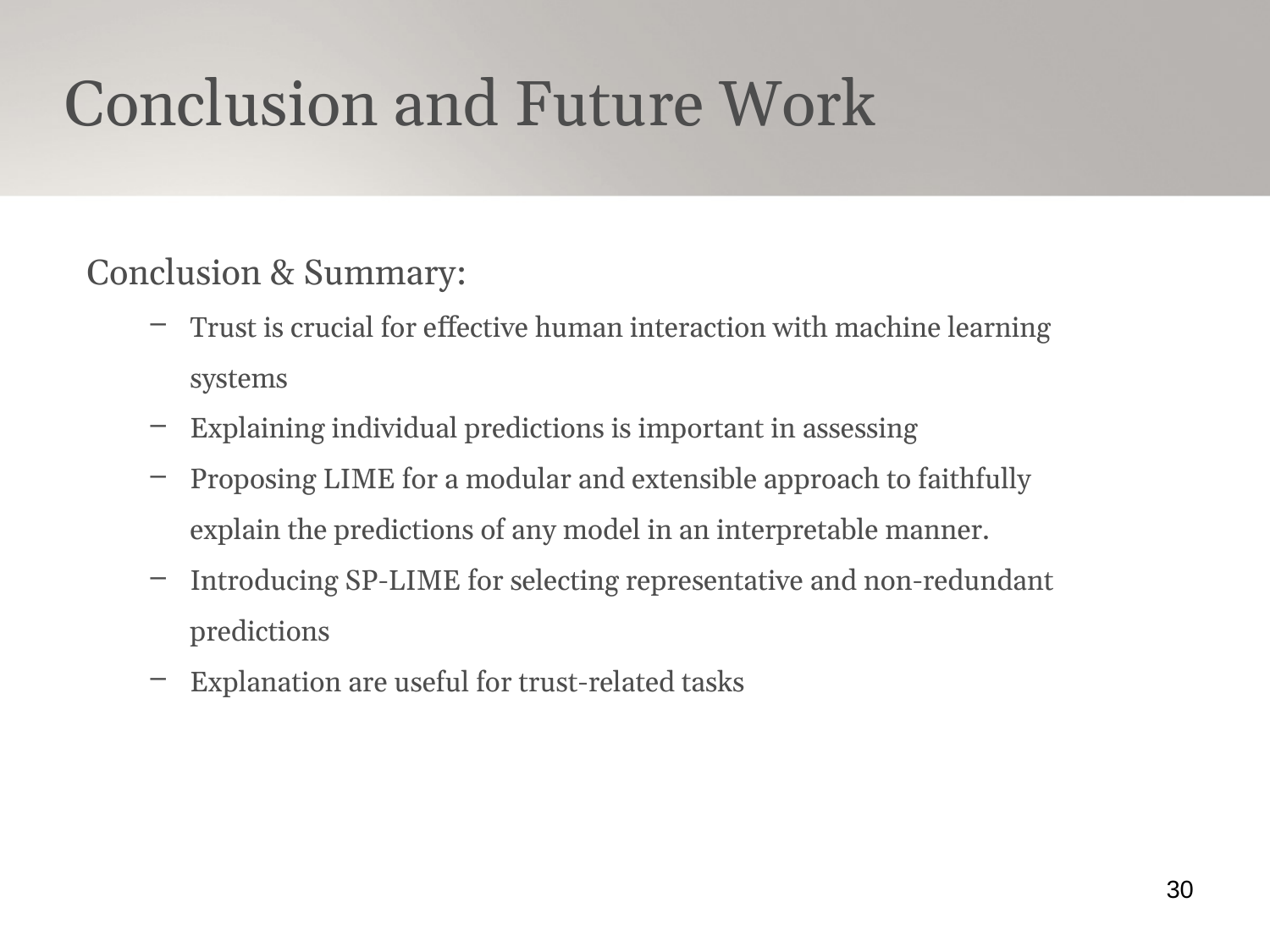

Conclusion and Future Work
Conclusion & Summary:
Trust is crucial for eﬀective human interaction with machine learning systems
Explaining individual predictions is important in assessing
Proposing LIME for a modular and extensible approach to faithfully explain the predictions of any model in an interpretable manner.
Introducing SP-LIME for selecting representative and non-redundant predictions
Explanation are useful for trust-related tasks
30